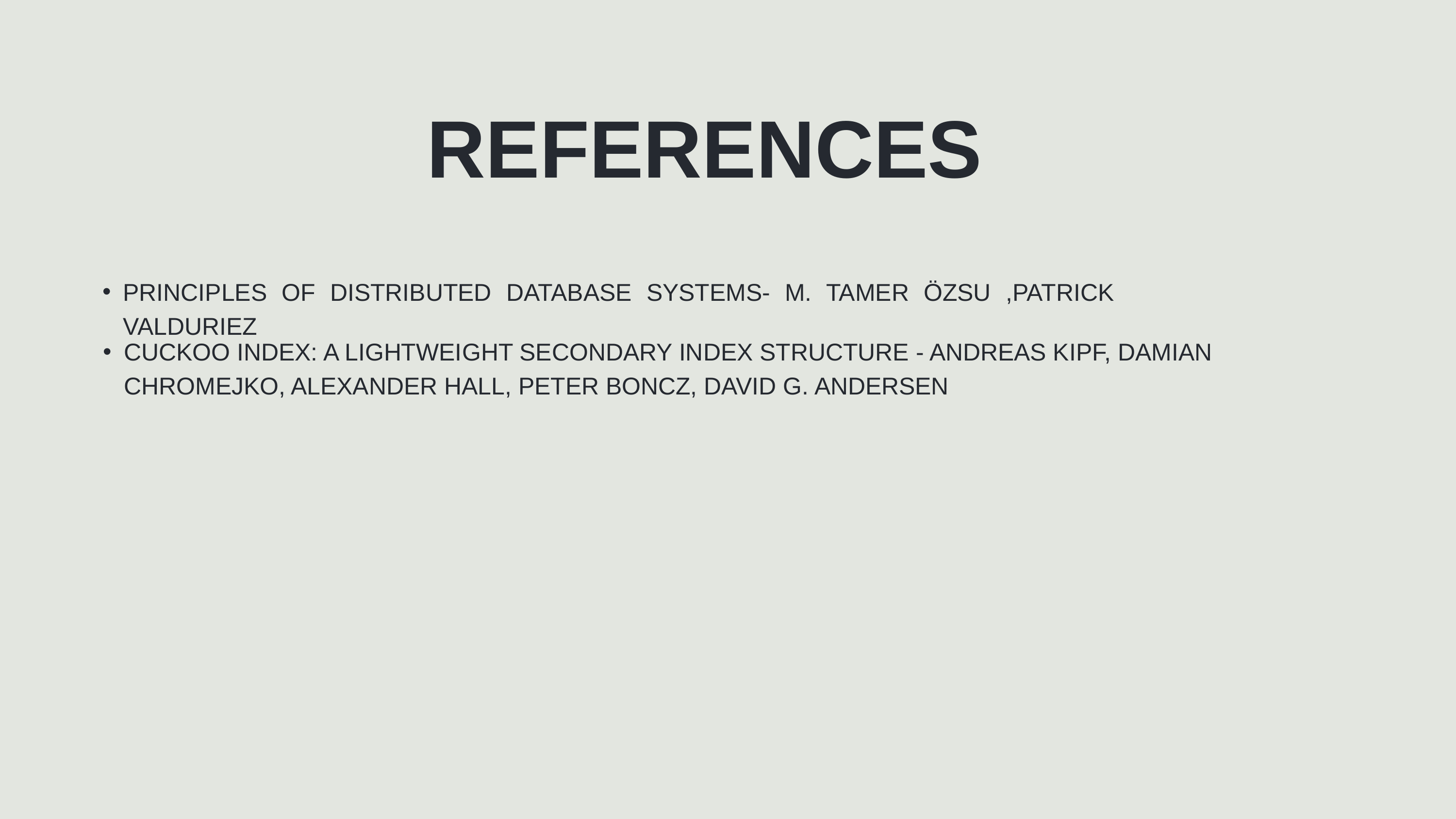

REFERENCES
PRINCIPLES OF DISTRIBUTED DATABASE SYSTEMS- M. TAMER ÖZSU ,PATRICK VALDURIEZ
CUCKOO INDEX: A LIGHTWEIGHT SECONDARY INDEX STRUCTURE - ANDREAS KIPF, DAMIAN CHROMEJKO, ALEXANDER HALL, PETER BONCZ, DAVID G. ANDERSEN